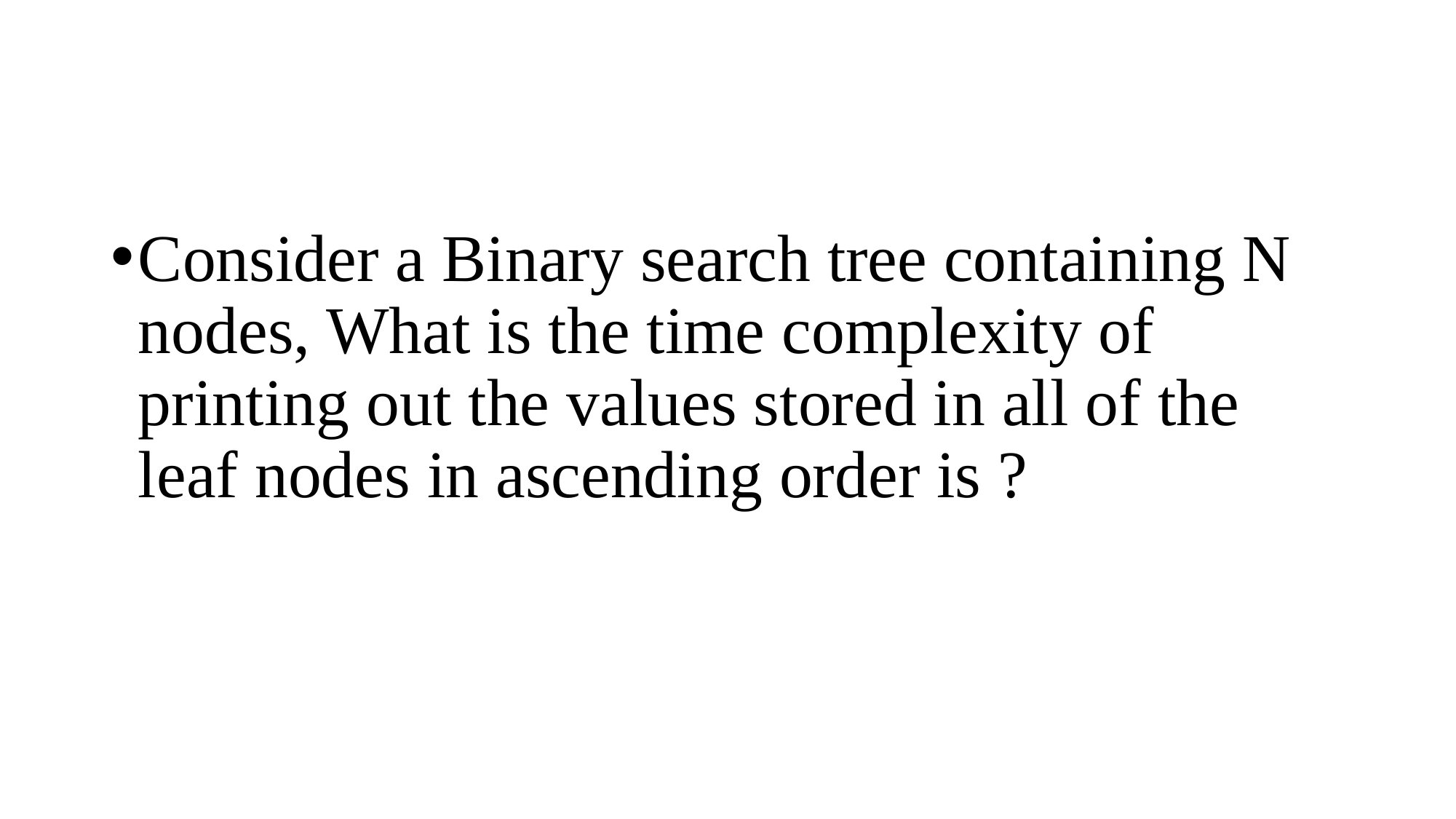

#
Consider a Binary search tree containing N nodes, What is the time complexity of printing out the values stored in all of the leaf nodes in ascending order is ?